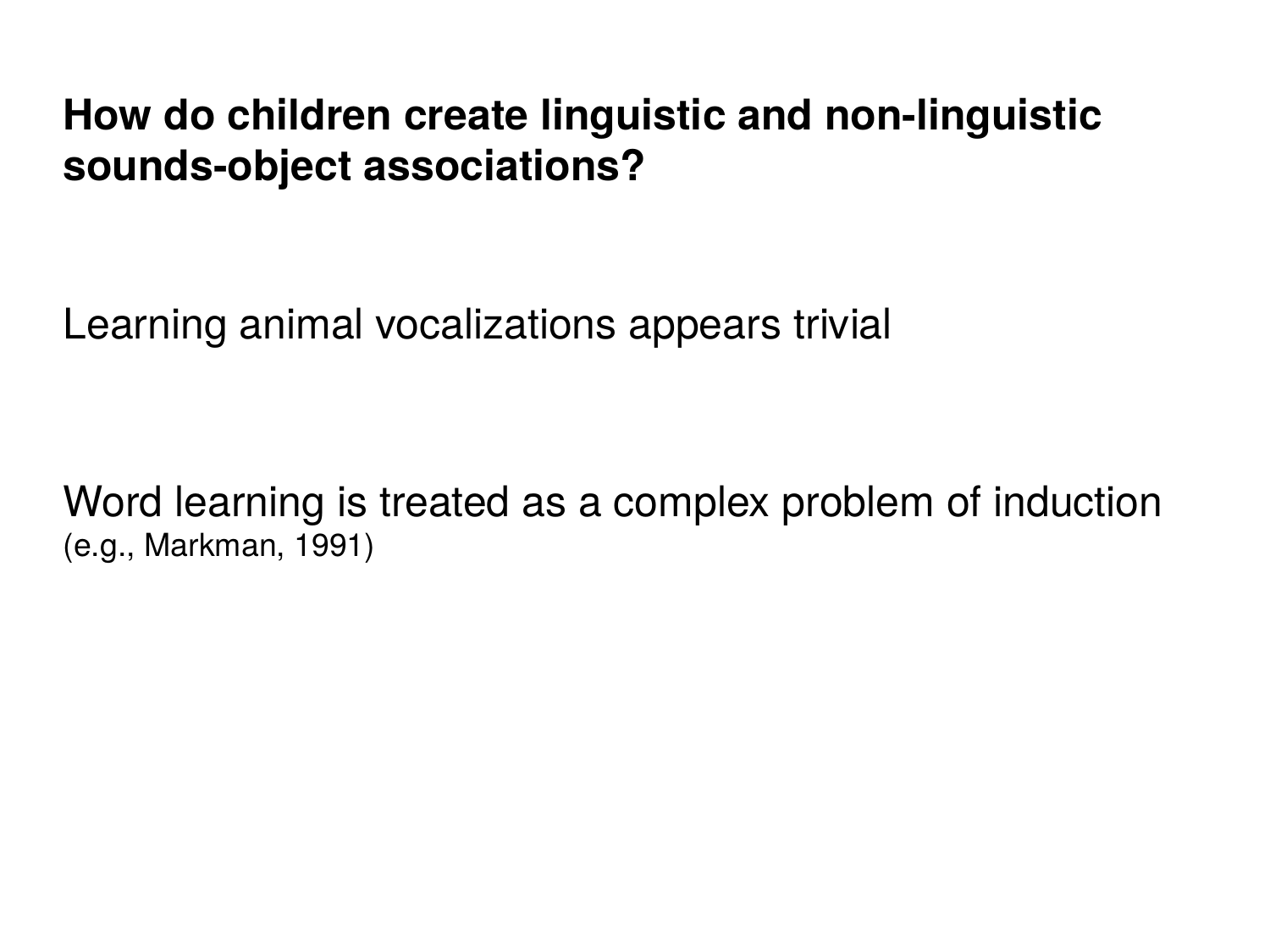

How do children create linguistic and non-linguistic sounds-object associations?

Learning animal vocalizations appears trivial

Word learning is treated as a complex problem of induction (e.g., Markman, 1991)